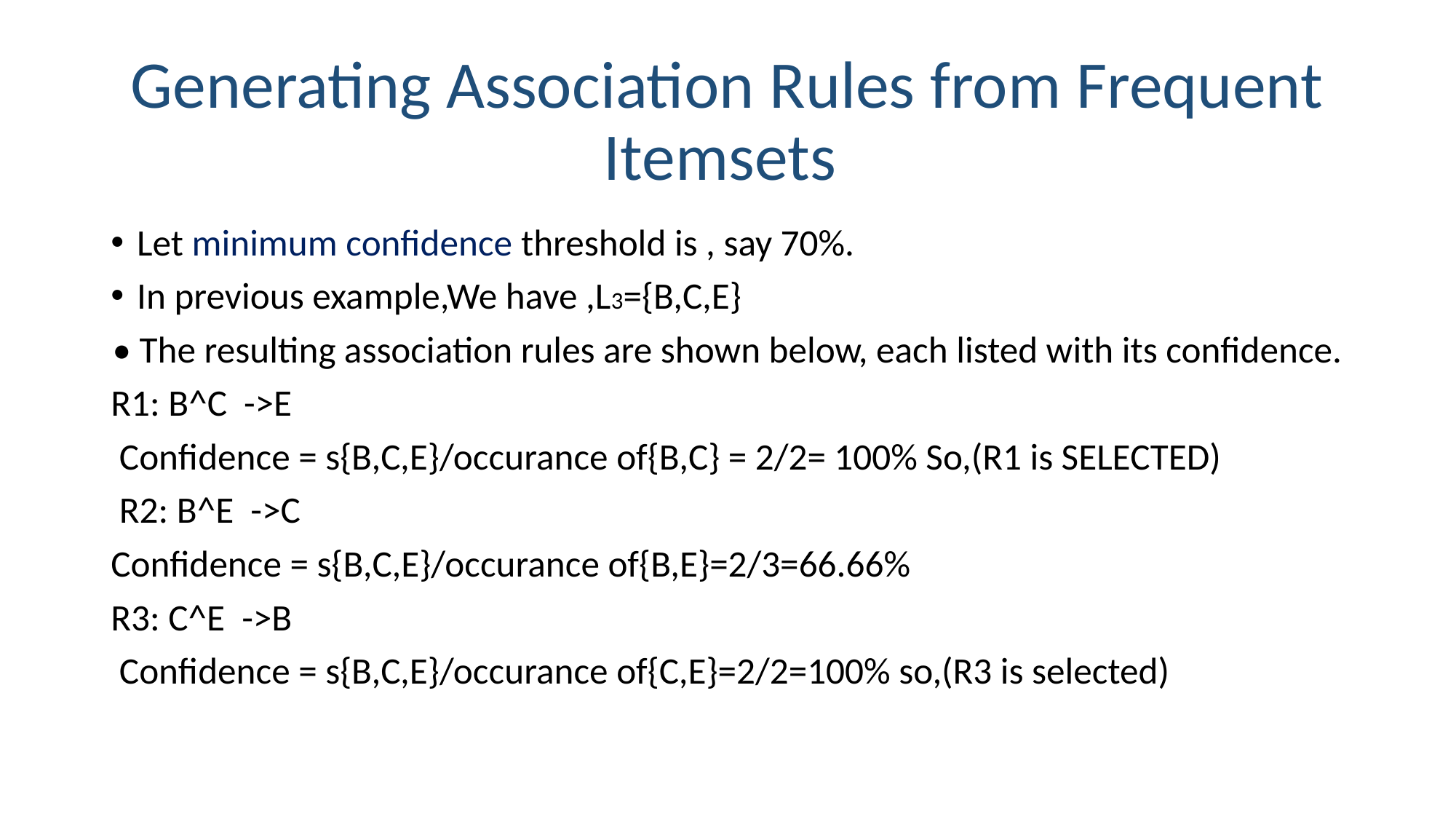

# Generating Association Rules from Frequent Itemsets
Let minimum confidence threshold is , say 70%.
In previous example,We have ,L3={B,C,E}
• The resulting association rules are shown below, each listed with its confidence.
R1: B^C  ->E
 Confidence = s{B,C,E}/occurance of{B,C} = 2/2= 100% So,(R1 is SELECTED)
 R2: B^E  ->C
Confidence = s{B,C,E}/occurance of{B,E}=2/3=66.66%
R3: C^E  ->B
 Confidence = s{B,C,E}/occurance of{C,E}=2/2=100% so,(R3 is selected)